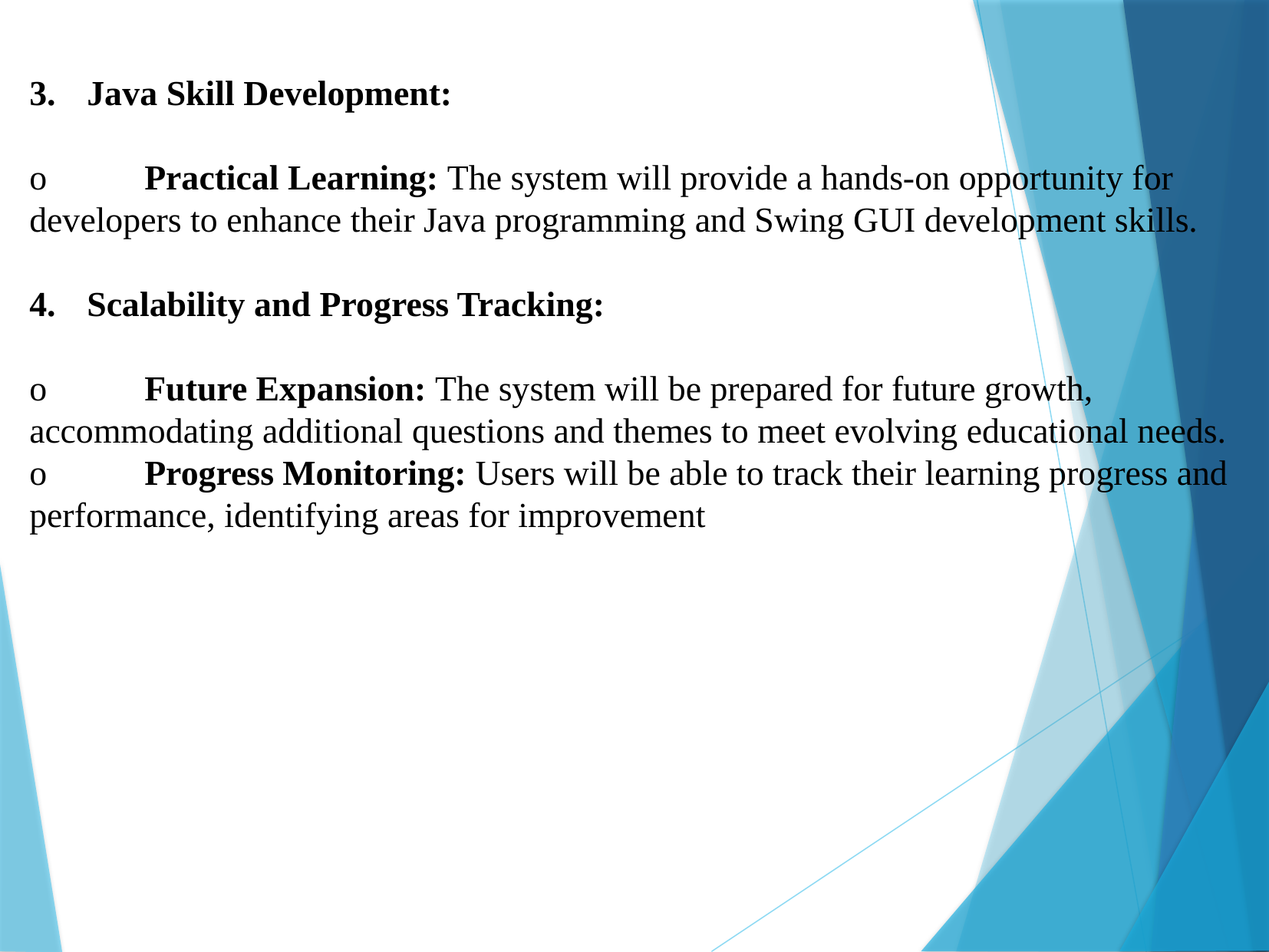

Java Skill Development:

o	Practical Learning: The system will provide a hands-on opportunity for developers to enhance their Java programming and Swing GUI development skills.

Scalability and Progress Tracking:

o	Future Expansion: The system will be prepared for future growth, accommodating additional questions and themes to meet evolving educational needs.
o	Progress Monitoring: Users will be able to track their learning progress and performance, identifying areas for improvement